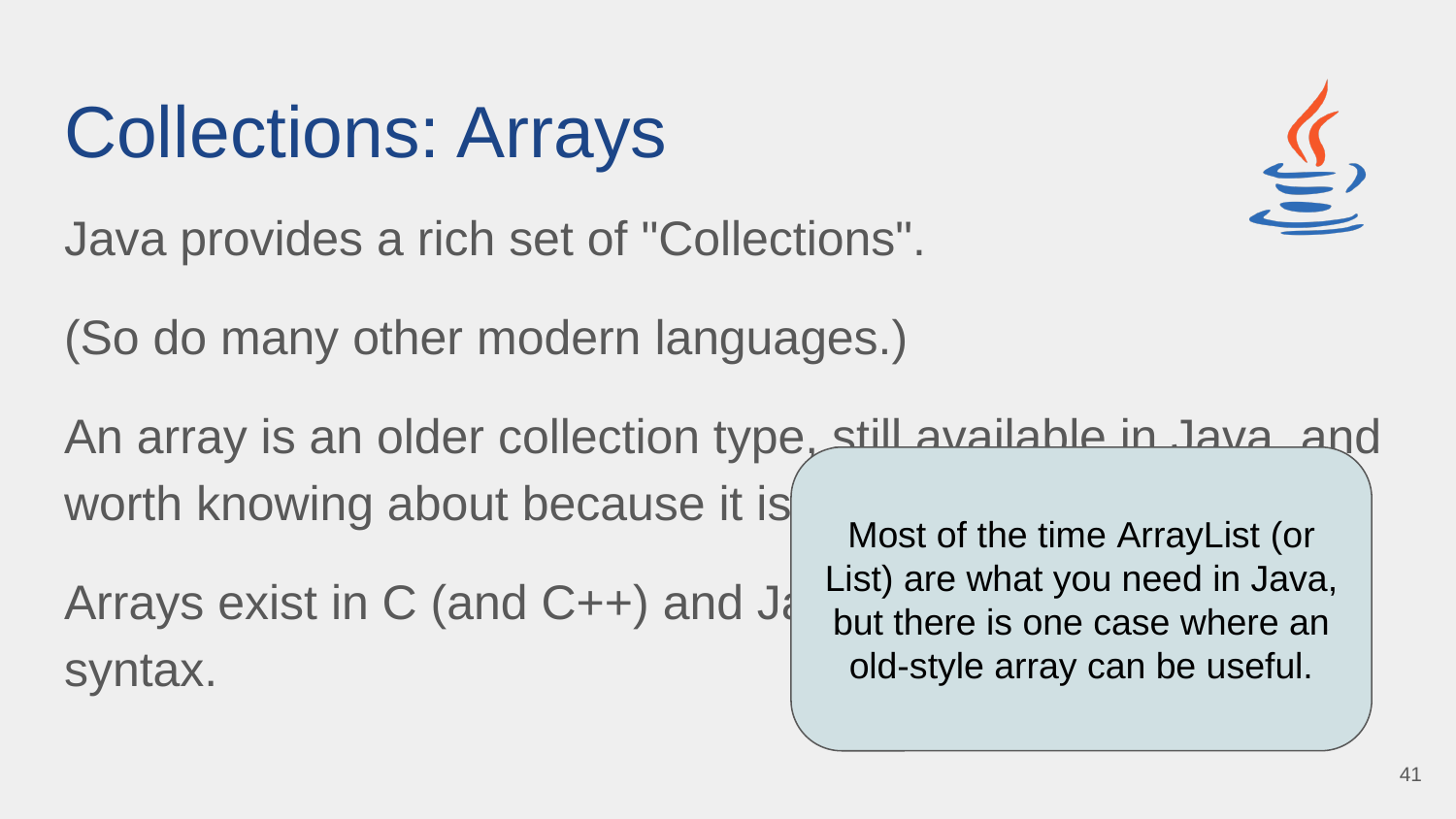

# Collections: Arrays
Java provides a rich set of "Collections".
(So do many other modern languages.)
An array is an older collection type, still available in Java, and worth knowing about because it is ubiquitous.
Arrays exist in C (and C++) and Java follows much the same syntax.
Most of the time ArrayList (or List) are what you need in Java, but there is one case where an old-style array can be useful.
41